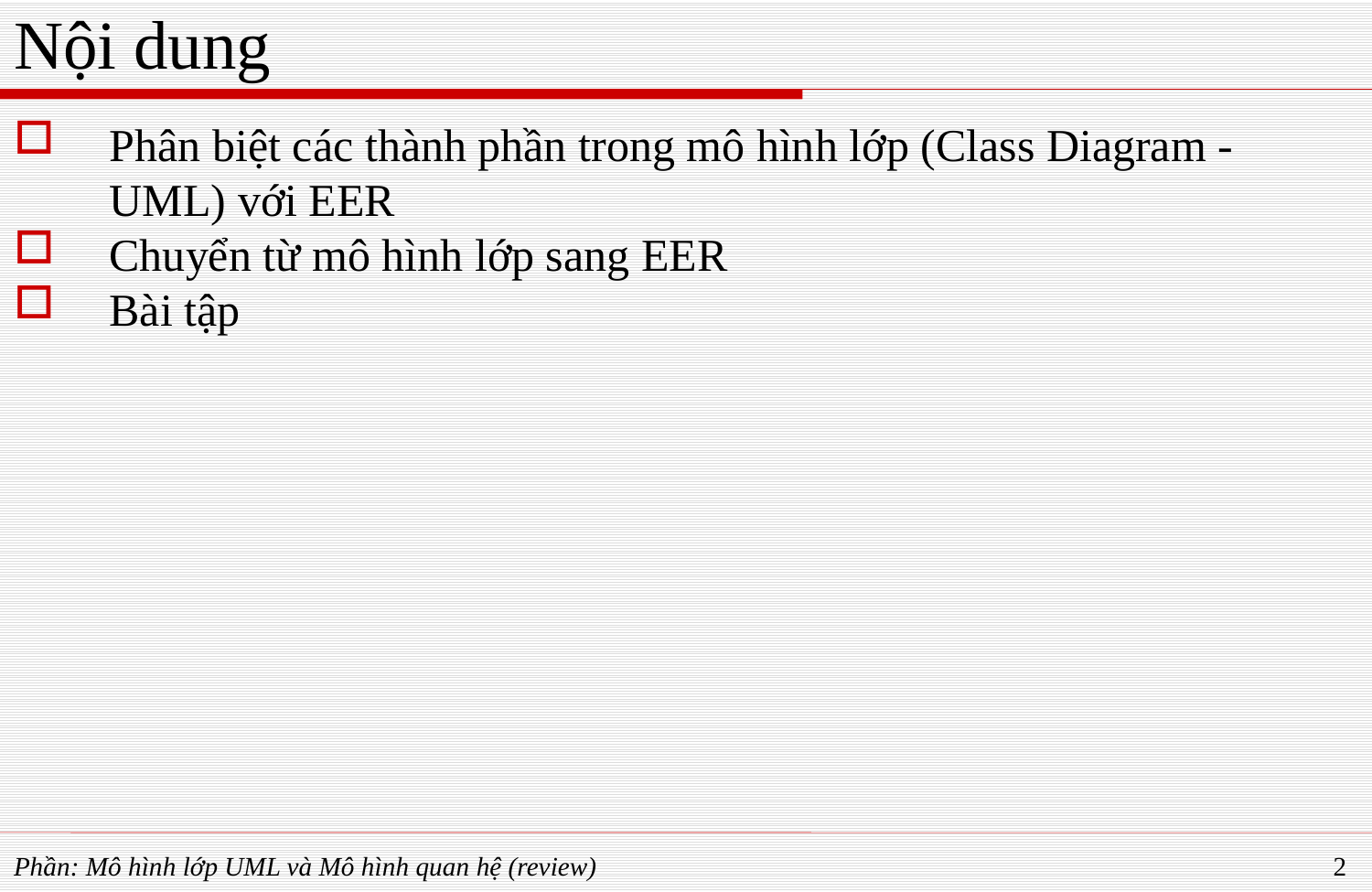

# Nội dung
Phân biệt các thành phần trong mô hình lớp (Class Diagram - UML) với EER
Chuyển từ mô hình lớp sang EER
Bài tập
Phần: Mô hình lớp UML và Mô hình quan hệ (review)
2